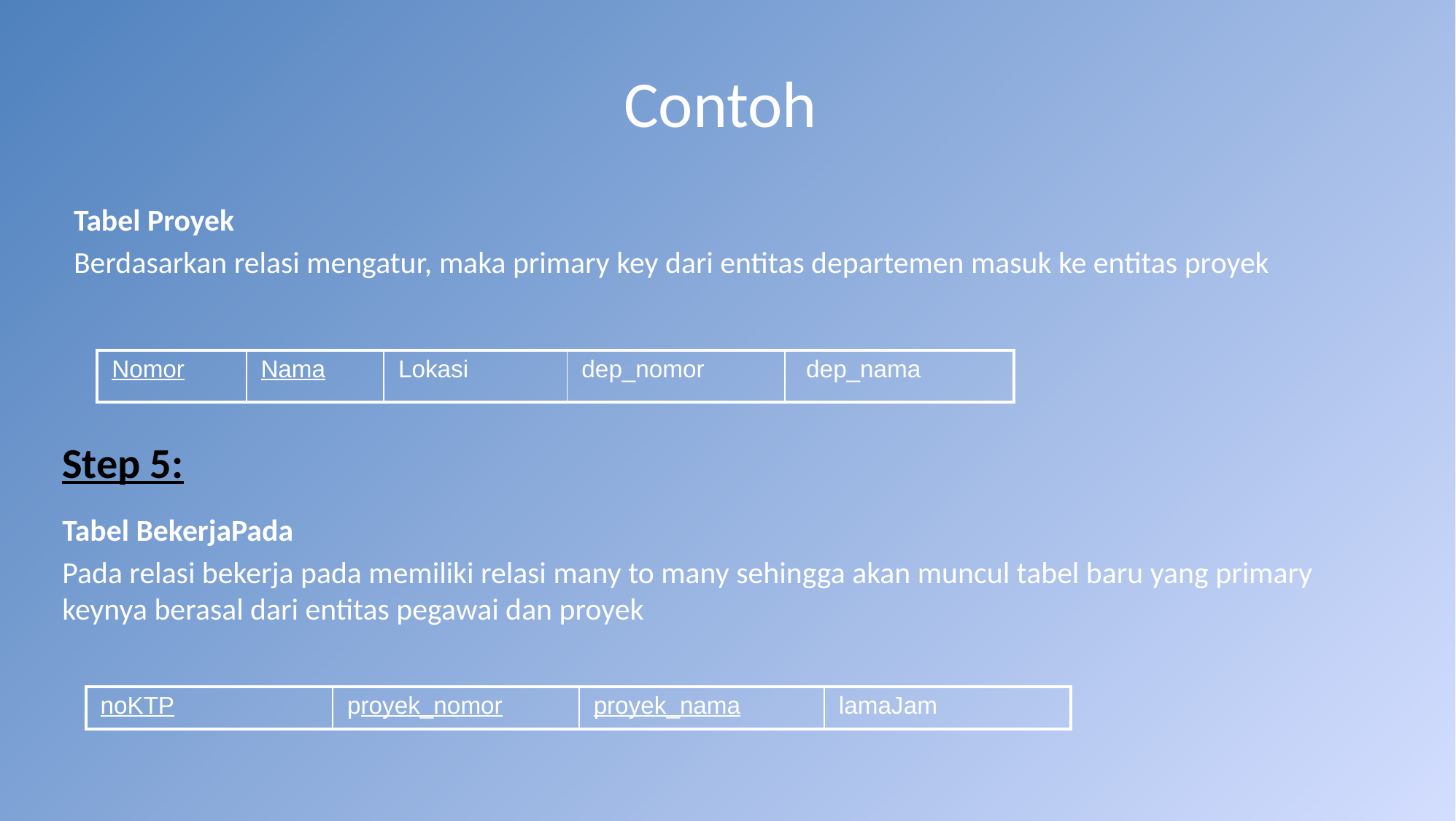

# Contoh
Tabel Proyek
Berdasarkan relasi mengatur, maka primary key dari entitas departemen masuk ke entitas proyek
| Nomor | Nama | Lokasi | dep\_nomor | dep\_nama |
| --- | --- | --- | --- | --- |
Step 5:
Tabel BekerjaPada
Pada relasi bekerja pada memiliki relasi many to many sehingga akan muncul tabel baru yang primary keynya berasal dari entitas pegawai dan proyek
| noKTP | proyek\_nomor | proyek\_nama | lamaJam |
| --- | --- | --- | --- |